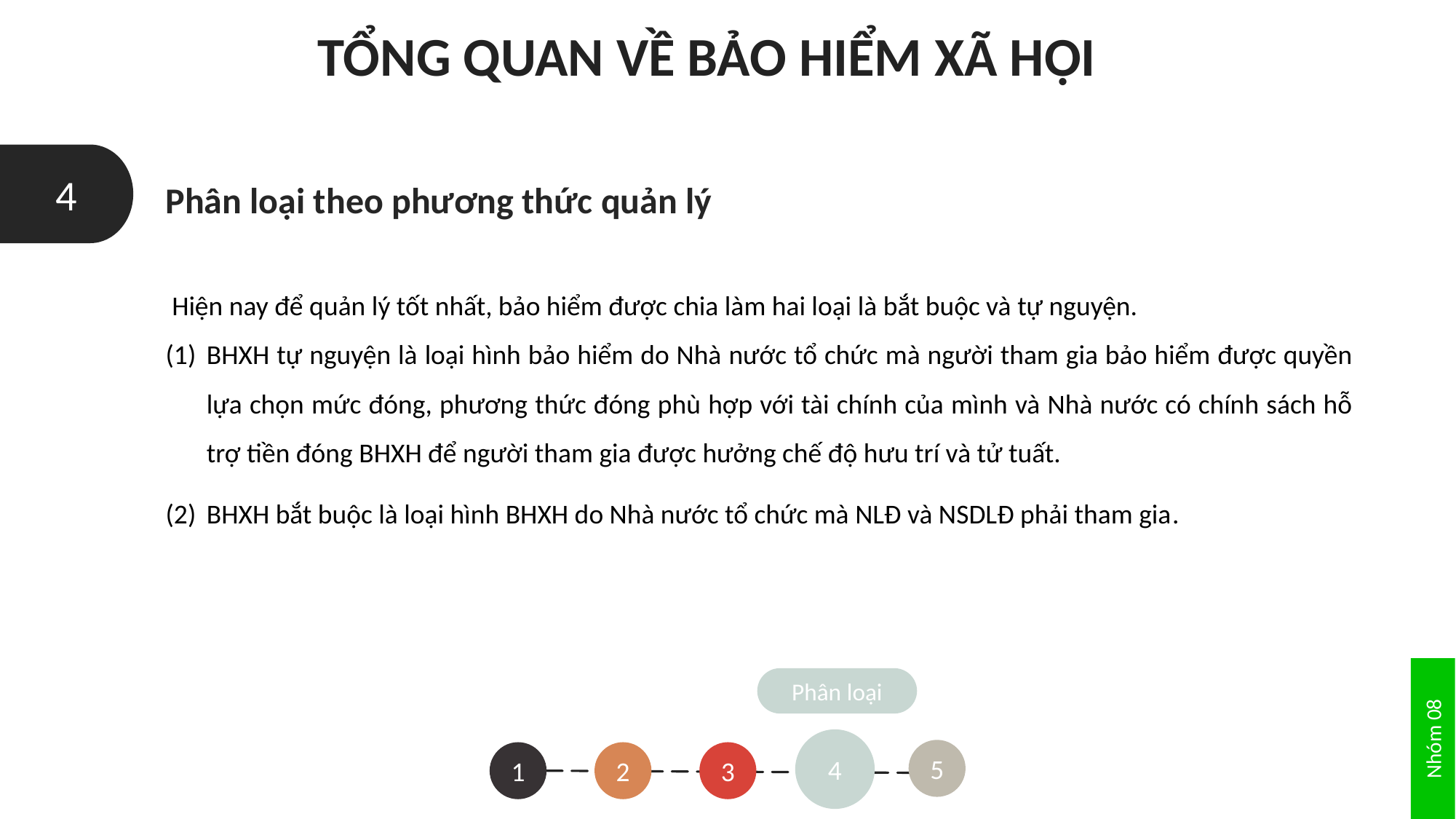

TỔNG QUAN VỀ BẢO HIỂM XÃ HỘI
1
3
2
4
Phân loại theo phương thức quản lý
 Hiện nay để quản lý tốt nhất, bảo hiểm được chia làm hai loại là bắt buộc và tự nguyện.
BHXH tự nguyện là loại hình bảo hiểm do Nhà nước tổ chức mà người tham gia bảo hiểm được quyền lựa chọn mức đóng, phương thức đóng phù hợp với tài chính của mình và Nhà nước có chính sách hỗ trợ tiền đóng BHXH để người tham gia được hưởng chế độ hưu trí và tử tuất.
BHXH bắt buộc là loại hình BHXH do Nhà nước tổ chức mà NLĐ và NSDLĐ phải tham gia.

Nhóm 08
Phân loại
4
5
1
3
2